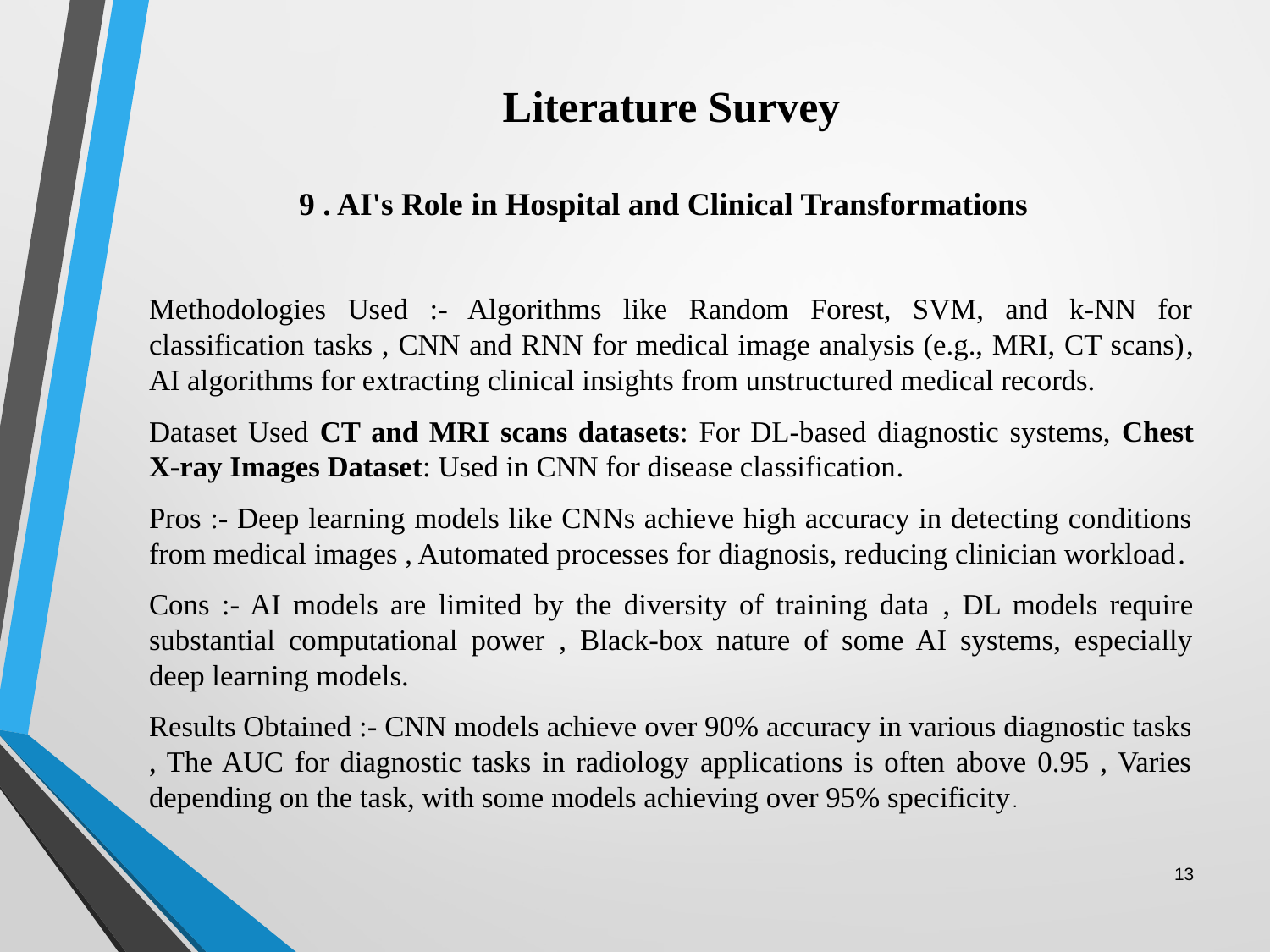

# Literature Survey 9 . AI's Role in Hospital and Clinical Transformations
Methodologies Used :- Algorithms like Random Forest, SVM, and k-NN for classification tasks , CNN and RNN for medical image analysis (e.g., MRI, CT scans)​, AI algorithms for extracting clinical insights from unstructured medical records.
Dataset Used CT and MRI scans datasets: For DL-based diagnostic systems, Chest X-ray Images Dataset: Used in CNN for disease classification​.
Pros :- Deep learning models like CNNs achieve high accuracy in detecting conditions from medical images , Automated processes for diagnosis, reducing clinician workload​.
Cons :- AI models are limited by the diversity of training data​ , DL models require substantial computational power​ , Black-box nature of some AI systems, especially deep learning models.
Results Obtained :- CNN models achieve over 90% accuracy in various diagnostic tasks , The AUC for diagnostic tasks in radiology applications is often above 0.95 , Varies depending on the task, with some models achieving over 95% specificity.
13